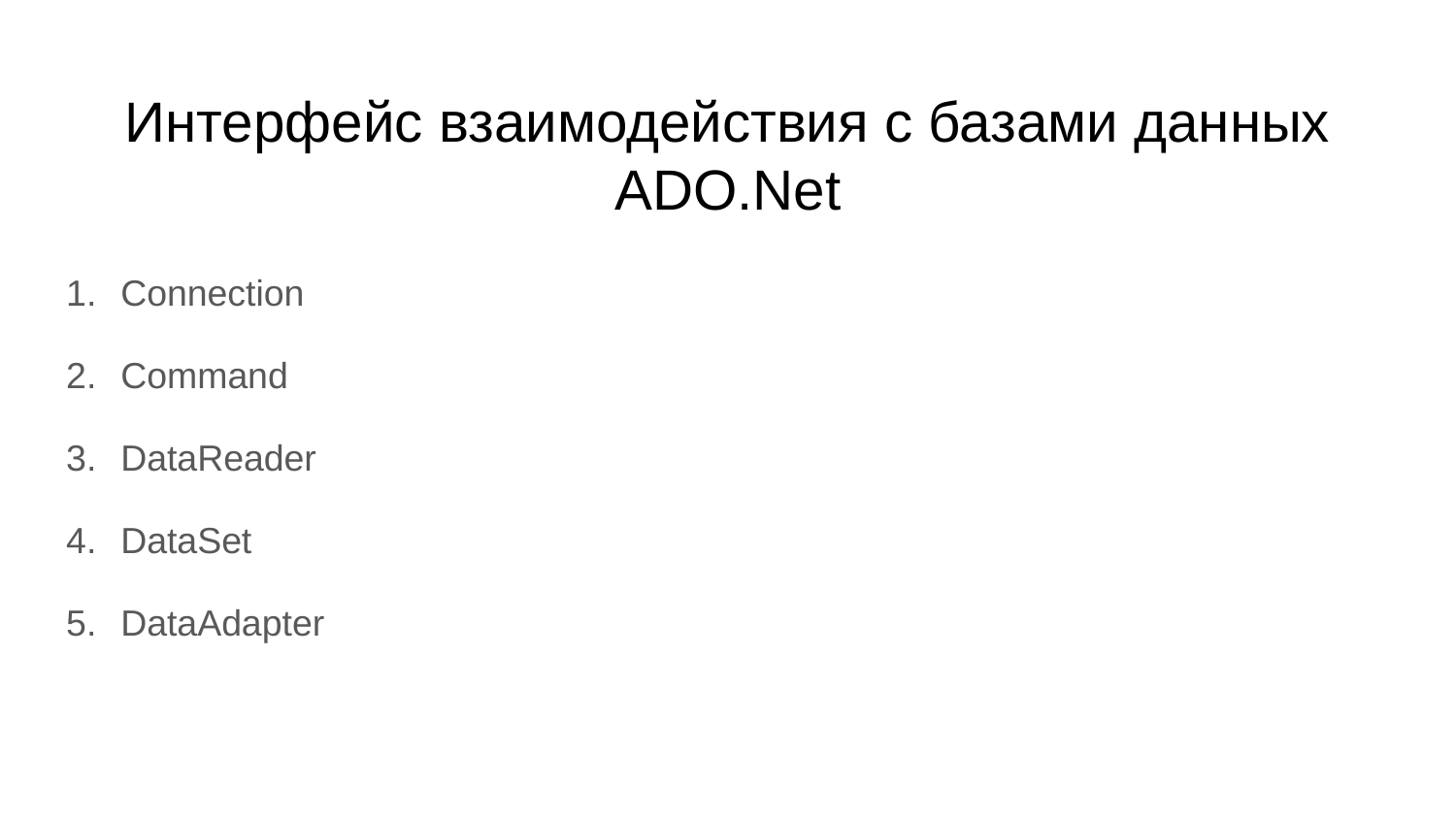

# Интерфейс взаимодействия с базами данных ADO.Net
Connection
Command
DataReader
DataSet
DataAdapter